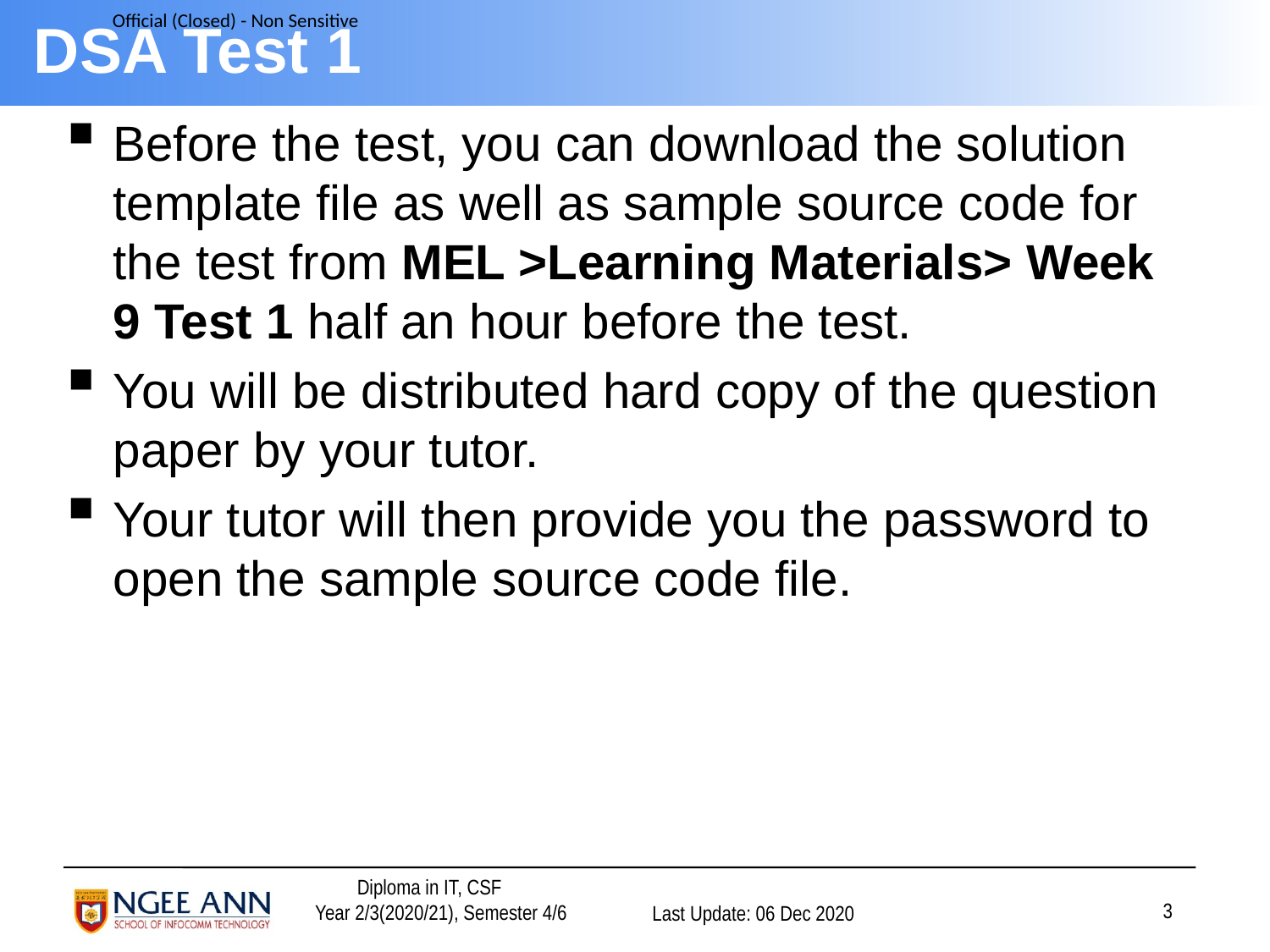

# DSA Test 1
Before the test, you can download the solution template file as well as sample source code for the test from MEL >Learning Materials> Week 9 Test 1 half an hour before the test.
You will be distributed hard copy of the question paper by your tutor.
Your tutor will then provide you the password to open the sample source code file.